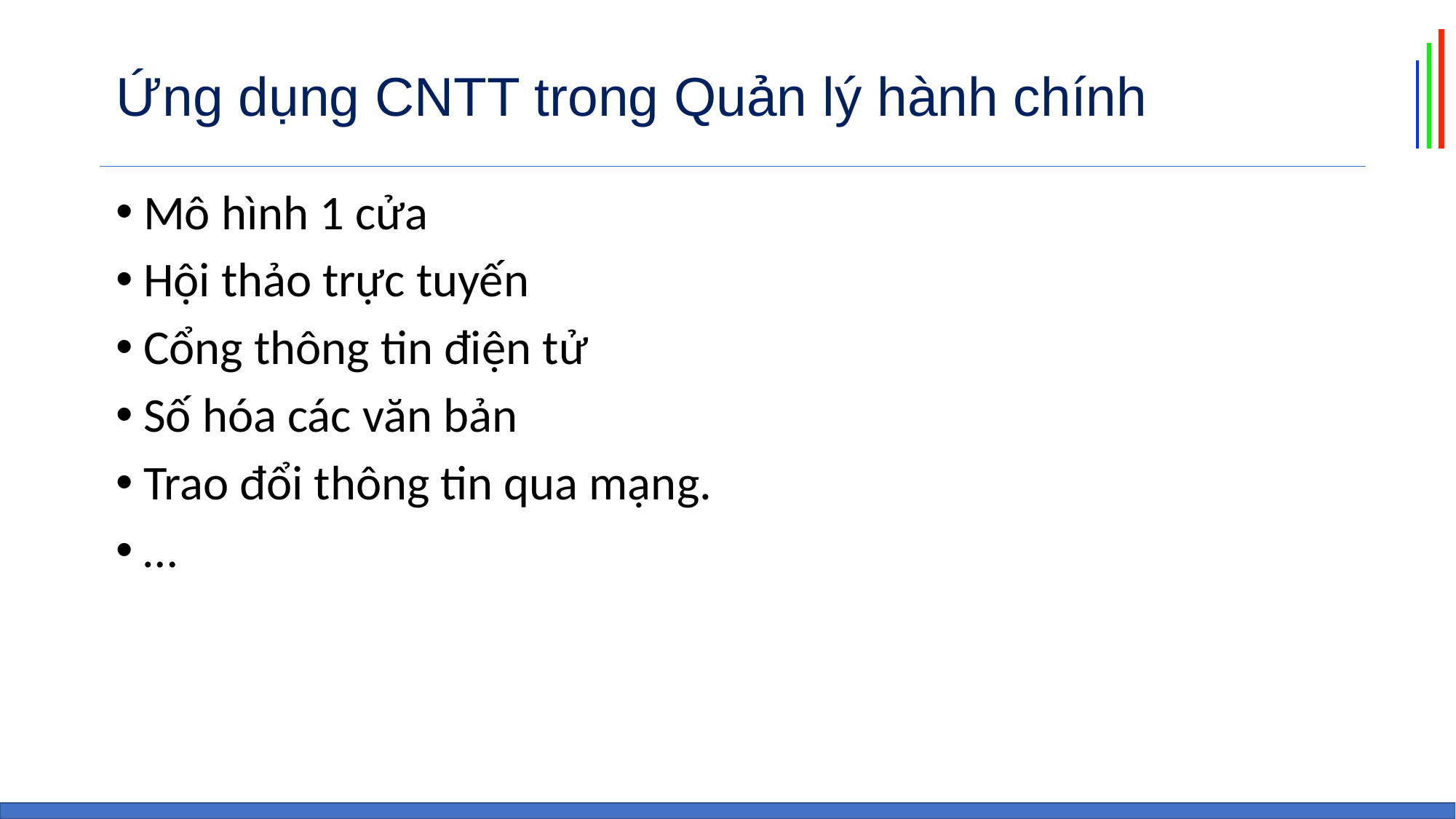

# Ứng dụng CNTT trong Quản lý hành chính
Mô hình 1 cửa
Hội thảo trực tuyến
Cổng thông tin điện tử
Số hóa các văn bản
Trao đổi thông tin qua mạng.
…